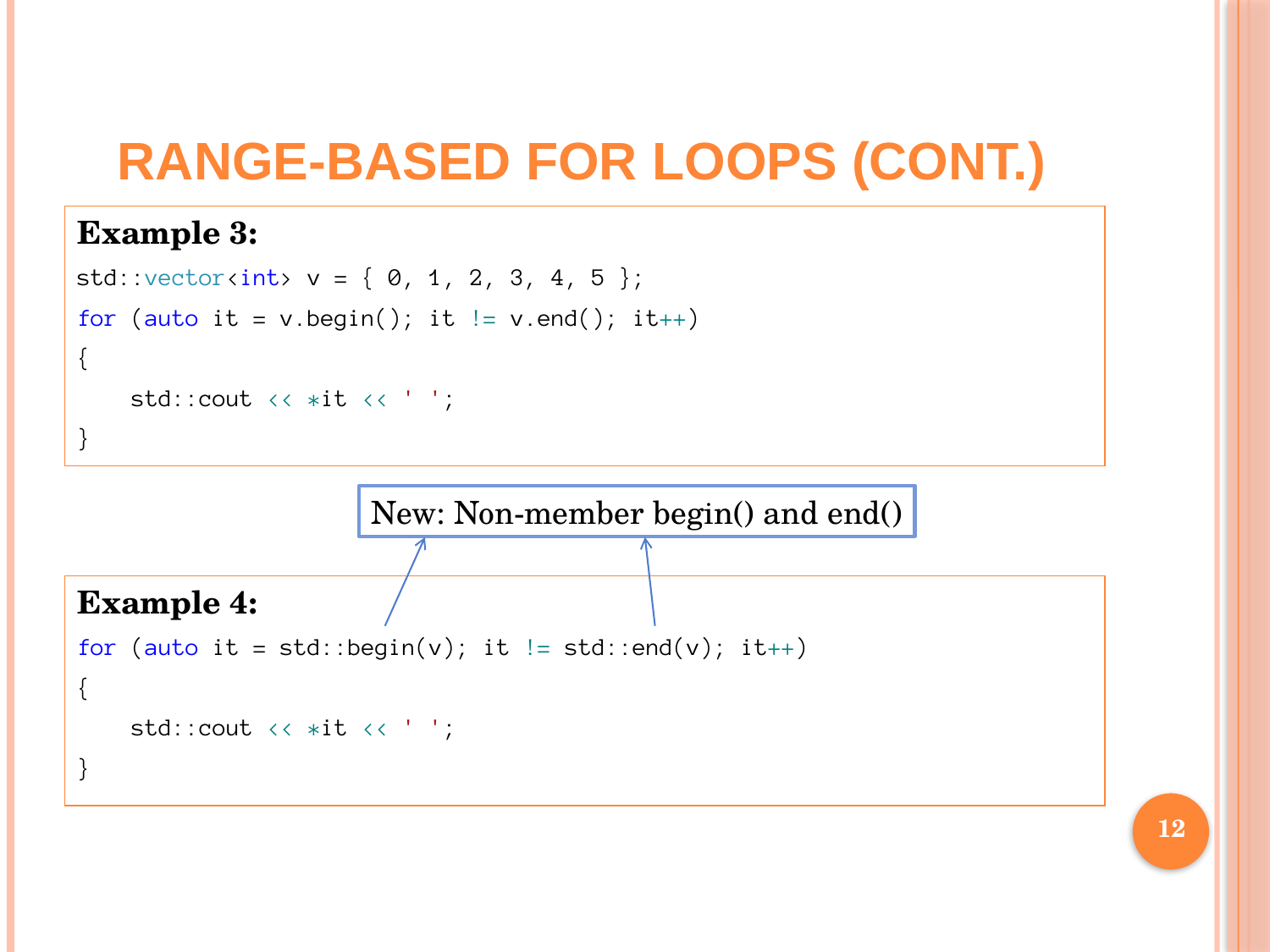

# Range-based for loops (cont.)
Example 3:
std::vector<int> v = { 0, 1, 2, 3, 4, 5 };
for (auto it = v.begin(); it != v.end(); it++)
{
    std::cout << *it << ' ';
}
New: Non-member begin() and end()
Example 4:
for (auto it = std::begin(v); it != std::end(v); it++)
{
    std::cout << *it << ' ';
}
12